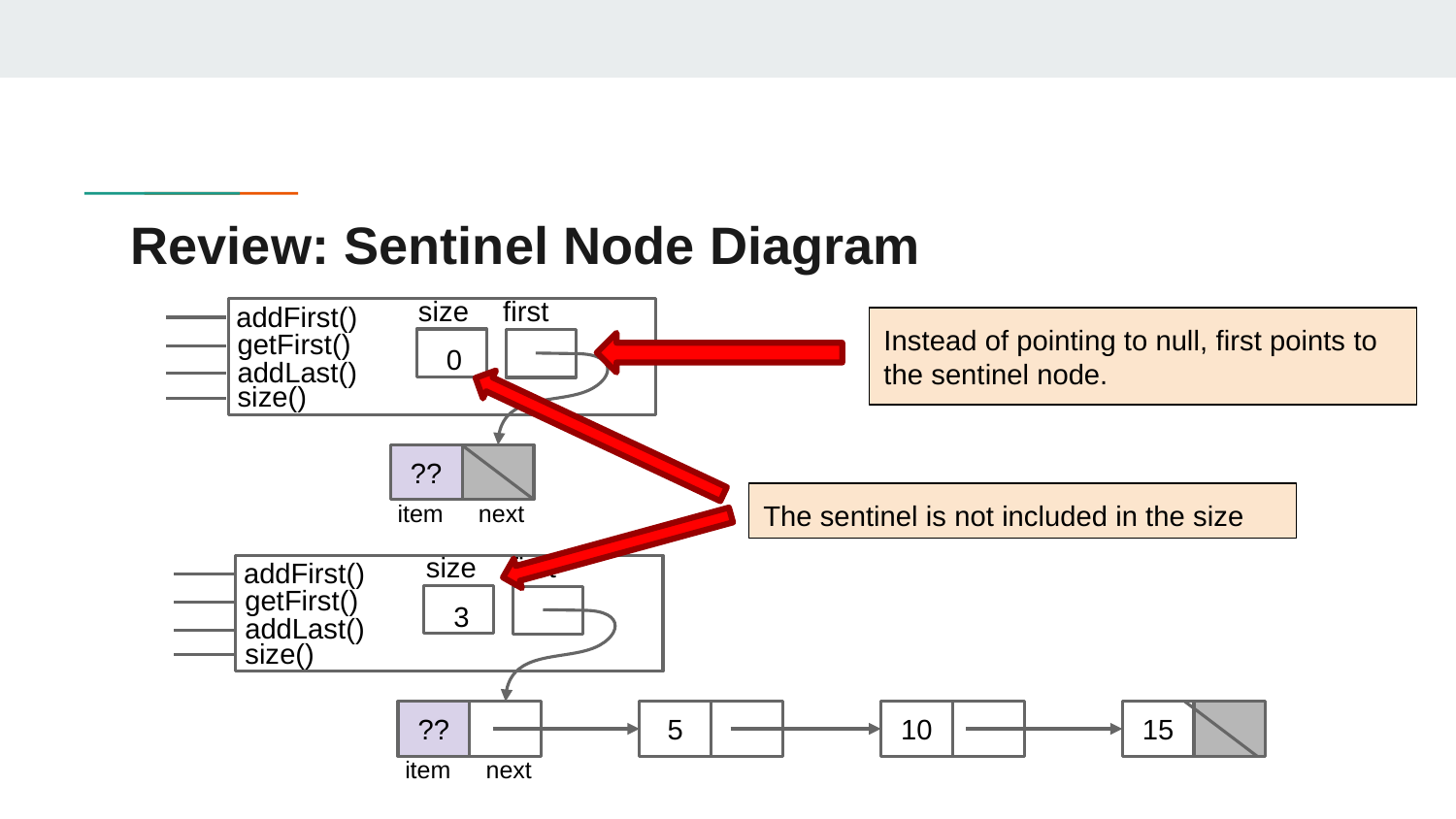

# Review: Sentinel Node Diagram
first
size
addFirst()

Instead of pointing to null, first points to the sentinel node.
getFirst()
0

addLast()
size()

??

The sentinel is not included in the size
item
 next

first
size
addFirst()

getFirst()
3

addLast()
size()
??

5

10

15

item
 next